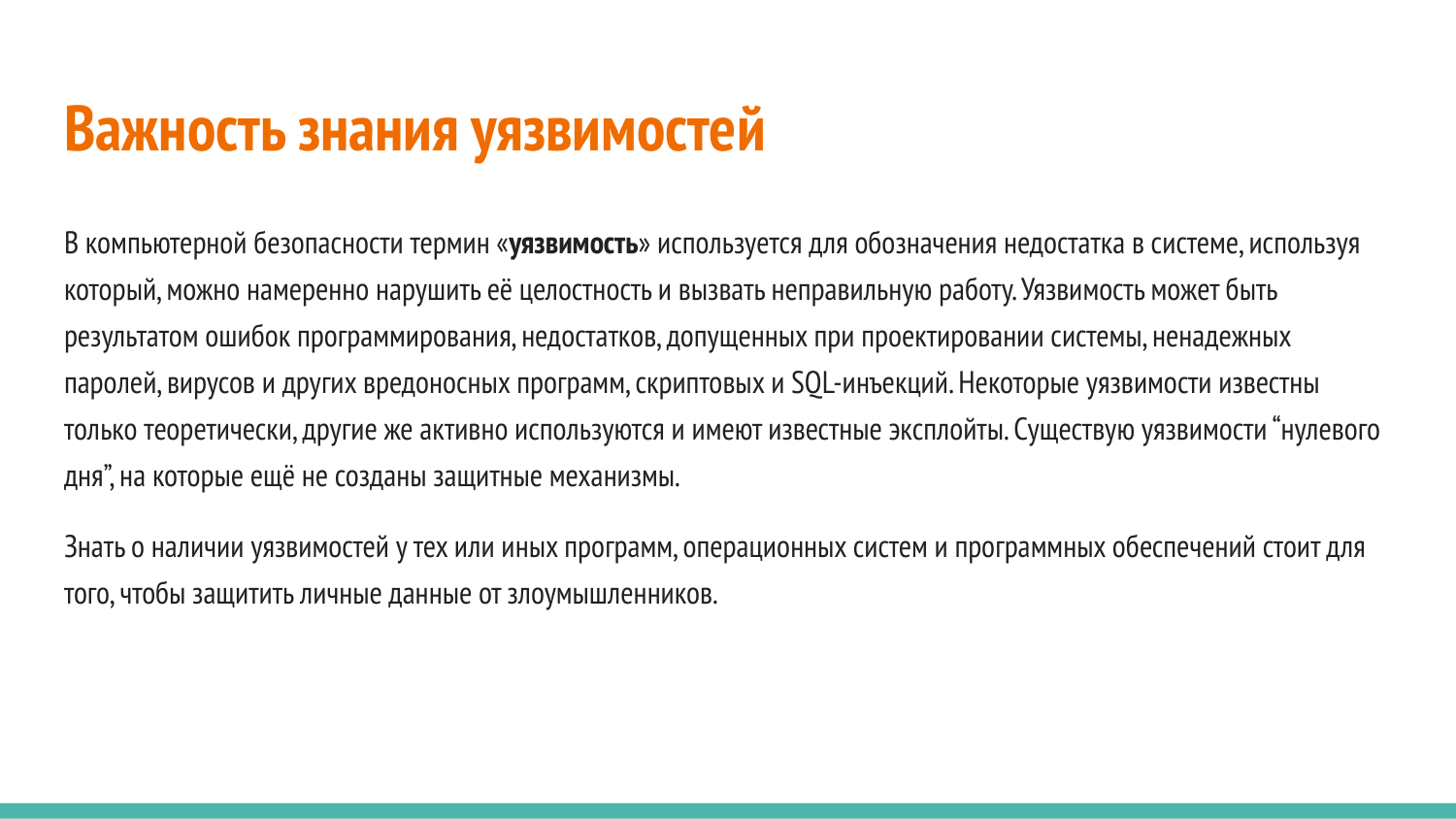

# Важность знания уязвимостей
В компьютерной безопасности термин «уязвимость» используется для обозначения недостатка в системе, используя который, можно намеренно нарушить её целостность и вызвать неправильную работу. Уязвимость может быть результатом ошибок программирования, недостатков, допущенных при проектировании системы, ненадежных паролей, вирусов и других вредоносных программ, скриптовых и SQL-инъекций. Некоторые уязвимости известны только теоретически, другие же активно используются и имеют известные эксплойты. Существую уязвимости “нулевого дня”, на которые ещё не созданы защитные механизмы.
Знать о наличии уязвимостей у тех или иных программ, операционных систем и программных обеспечений стоит для того, чтобы защитить личные данные от злоумышленников.